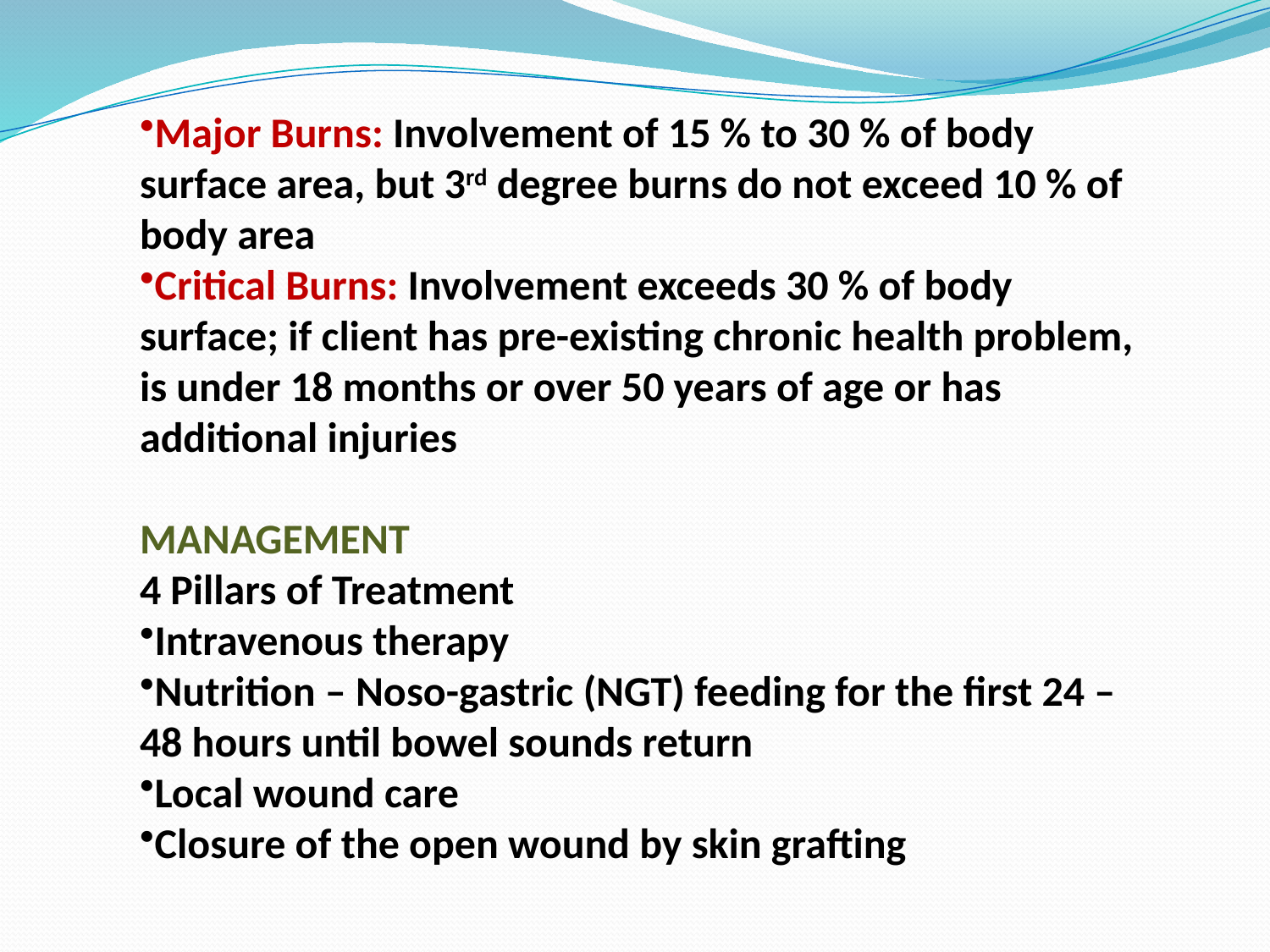

Major Burns: Involvement of 15 % to 30 % of body surface area, but 3rd degree burns do not exceed 10 % of body area
Critical Burns: Involvement exceeds 30 % of body surface; if client has pre-existing chronic health problem, is under 18 months or over 50 years of age or has additional injuries

MANAGEMENT
4 Pillars of Treatment
Intravenous therapy
Nutrition – Noso-gastric (NGT) feeding for the first 24 – 48 hours until bowel sounds return
Local wound care
Closure of the open wound by skin grafting